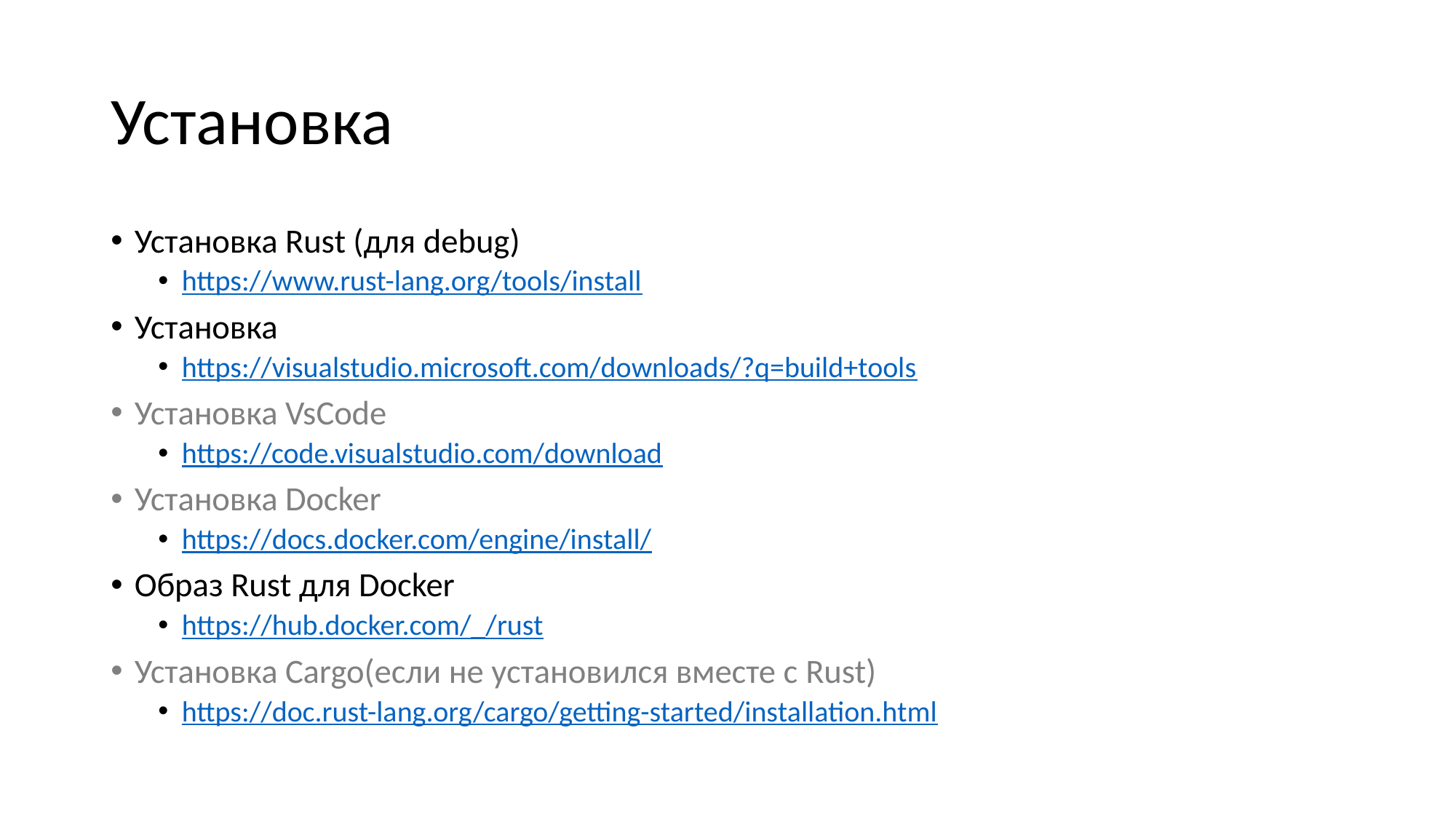

# Установка
Установка Rust (для debug)
https://www.rust-lang.org/tools/install
Установка
https://visualstudio.microsoft.com/downloads/?q=build+tools
Установка VsCode
https://code.visualstudio.com/download
Установка Docker
https://docs.docker.com/engine/install/
Образ Rust для Docker
https://hub.docker.com/_/rust
Установка Cargo(если не установился вместе с Rust)
https://doc.rust-lang.org/cargo/getting-started/installation.html